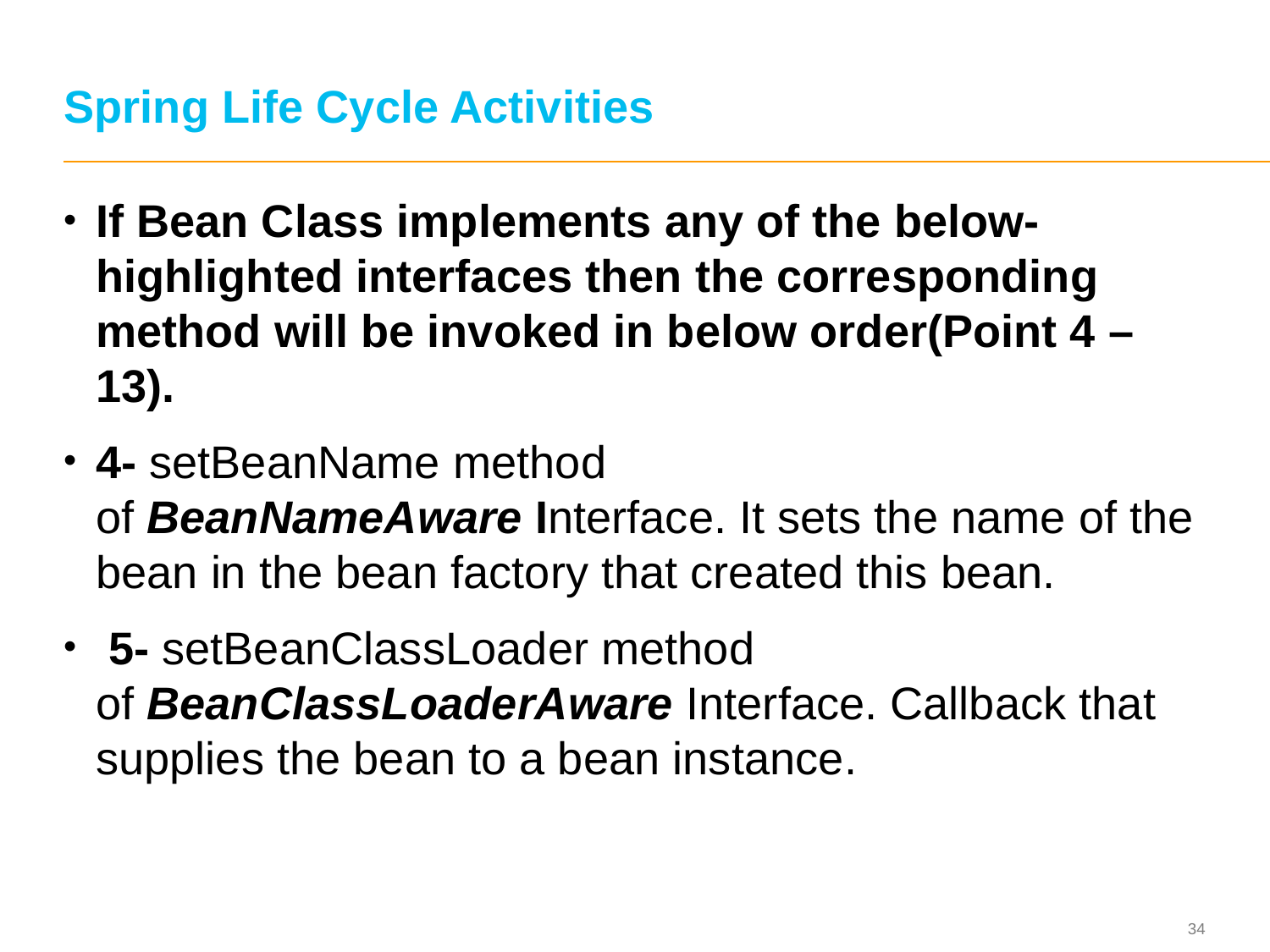

# Spring Life Cycle Activities
If Bean Class implements any of the below-highlighted interfaces then the corresponding method will be invoked in below order(Point 4 – 13).
4- setBeanName method of BeanNameAware Interface. It sets the name of the bean in the bean factory that created this bean.
 5- setBeanClassLoader method of BeanClassLoaderAware Interface. Callback that supplies the bean to a bean instance.